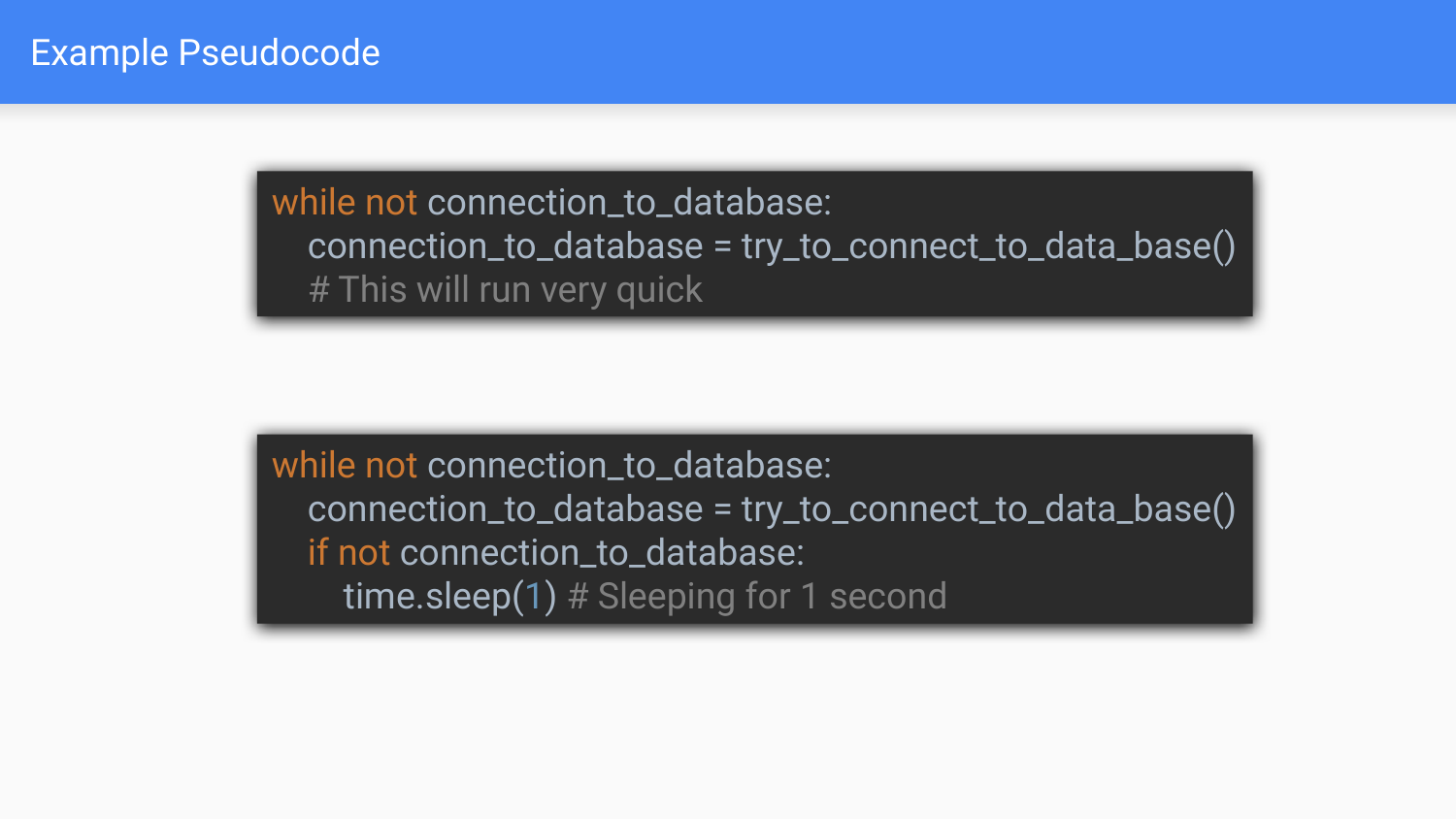

# Example Pseudocode
while not connection_to_database:
    connection_to_database = try_to_connect_to_data_base()
    # This will run very quick
while not connection_to_database:
    connection_to_database = try_to_connect_to_data_base()
    if not connection_to_database:
        time.sleep(1) # Sleeping for 1 second